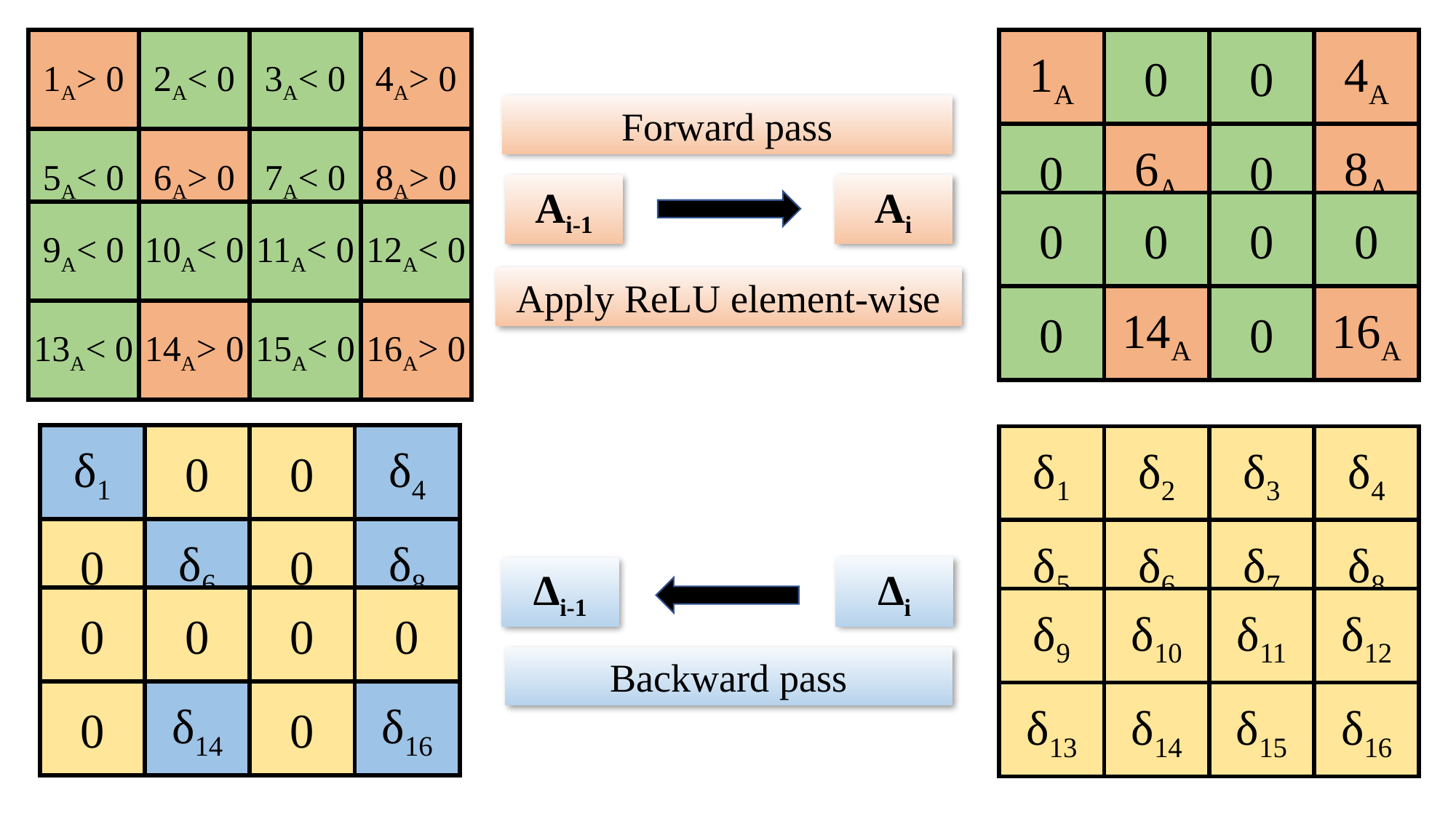

1A> 0
5A< 0
2A< 0
6A> 0
3A< 0
7A< 0
4A> 0
8A> 0
9A< 0
13A< 0
10A< 0
14A> 0
11A< 0
15A< 0
12A< 0
16A> 0
1A
0
0
6A
0
0
4A
8A
0
0
0
14A
0
0
0
16A
Forward pass
Ai-1
Ai

Apply ReLU element-wise
δ1
0
0
δ6
0
0
δ4
δ8
0
0
0
δ14
0
0
0
δ16
δ1
δ5
δ2
δ6
δ3
δ7
δ4
δ8
δ9
δ13
δ10
δ14
δ11
δ15
δ12
δ16
Δi
Δi-1

Backward pass